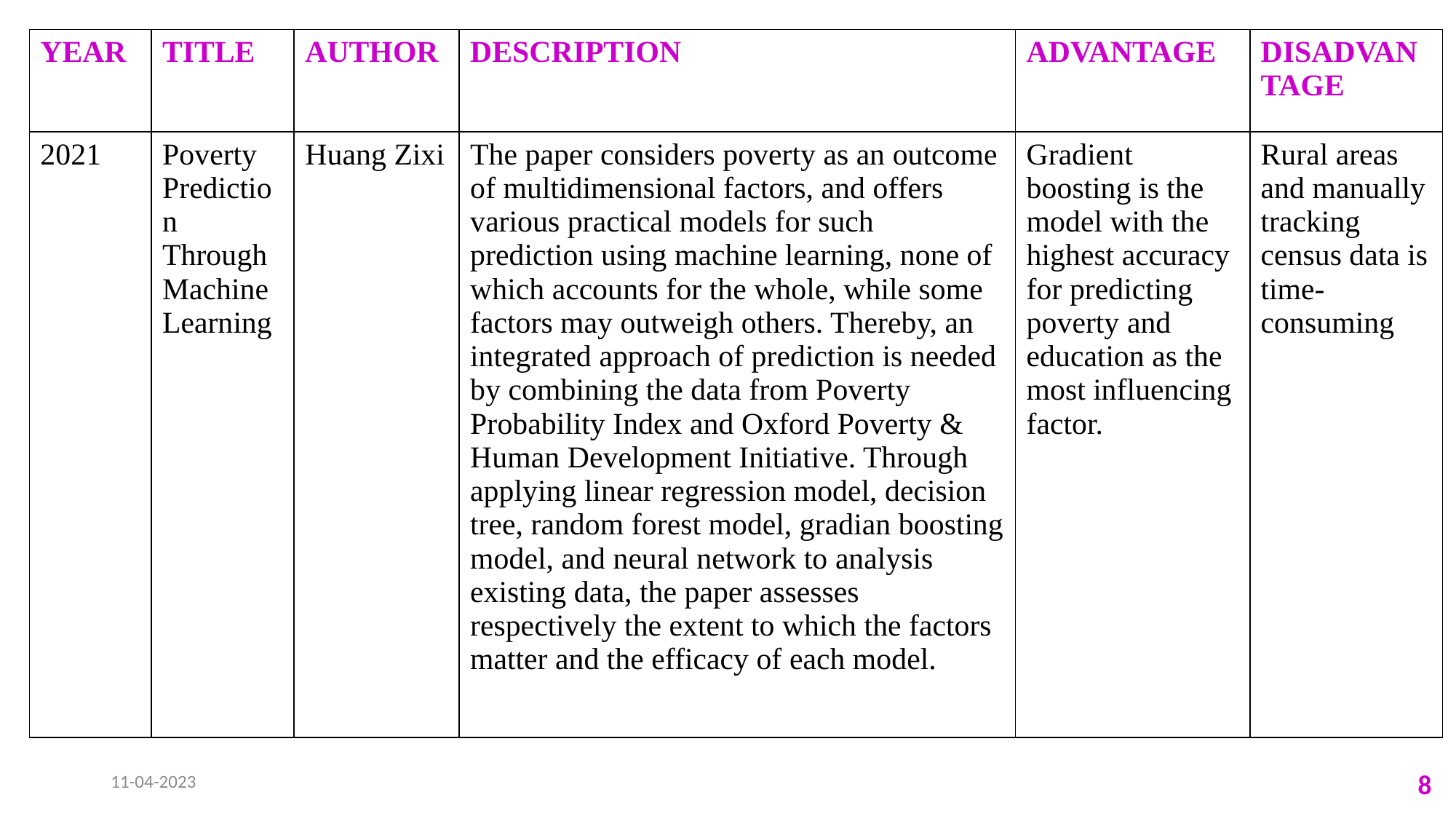

| YEAR | TITLE | AUTHOR | DESCRIPTION | ADVANTAGE | DISADVANTAGE |
| --- | --- | --- | --- | --- | --- |
| 2021 | Poverty Prediction Through Machine Learning | Huang Zixi | The paper considers poverty as an outcome of multidimensional factors, and offers various practical models for such prediction using machine learning, none of which accounts for the whole, while some factors may outweigh others. Thereby, an integrated approach of prediction is needed by combining the data from Poverty Probability Index and Oxford Poverty & Human Development Initiative. Through applying linear regression model, decision tree, random forest model, gradian boosting model, and neural network to analysis existing data, the paper assesses respectively the extent to which the factors matter and the efficacy of each model. | Gradient boosting is the model with the highest accuracy for predicting poverty and education as the most influencing factor. | Rural areas and manually tracking census data is time-consuming |
11-04-2023
8